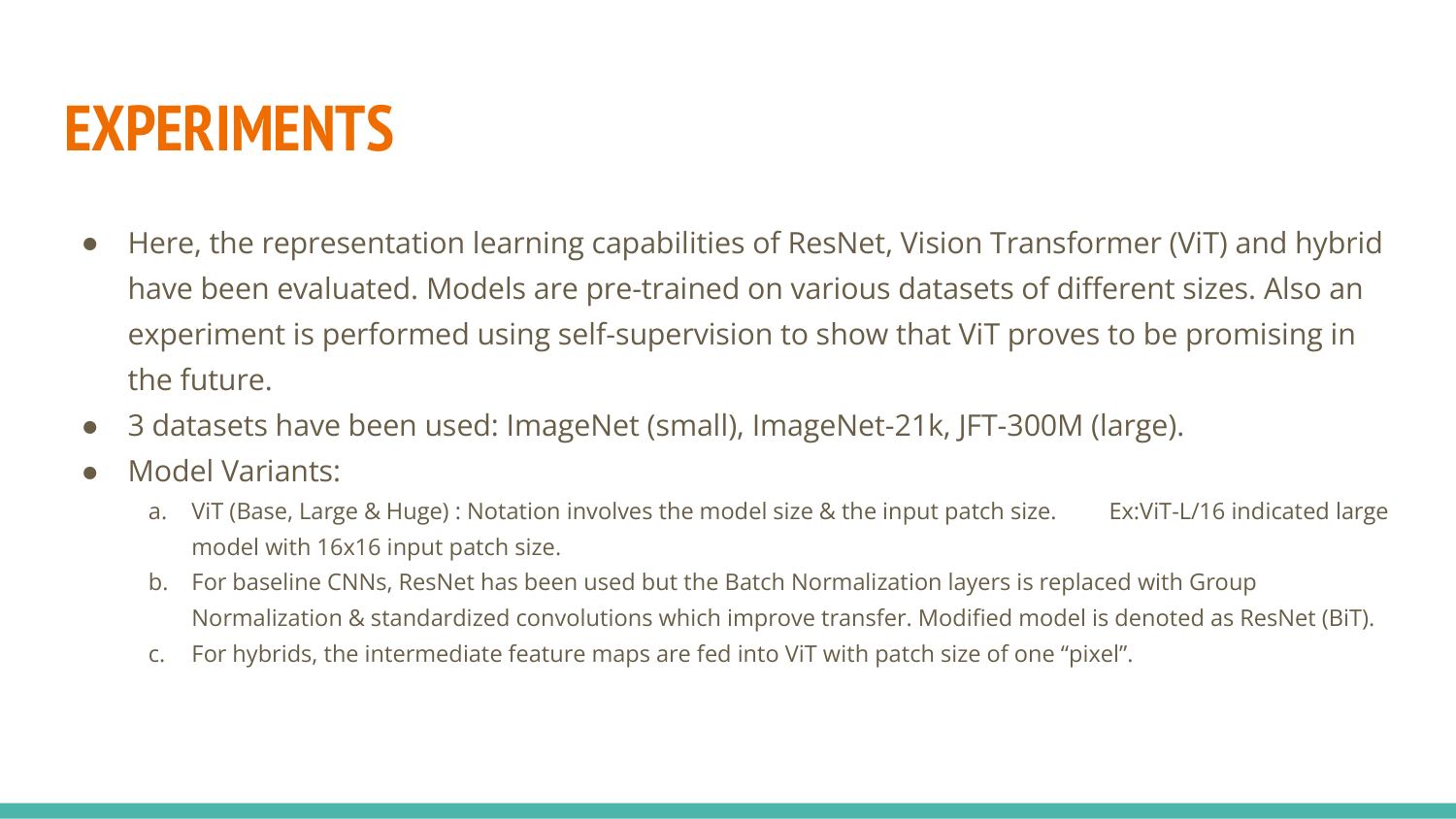

# EXPERIMENTS
Here, the representation learning capabilities of ResNet, Vision Transformer (ViT) and hybrid have been evaluated. Models are pre-trained on various datasets of different sizes. Also an experiment is performed using self-supervision to show that ViT proves to be promising in the future.
3 datasets have been used: ImageNet (small), ImageNet-21k, JFT-300M (large).
Model Variants:
ViT (Base, Large & Huge) : Notation involves the model size & the input patch size.         Ex:ViT-L/16 indicated large model with 16x16 input patch size.
For baseline CNNs, ResNet has been used but the Batch Normalization layers is replaced with Group Normalization & standardized convolutions which improve transfer. Modified model is denoted as ResNet (BiT).
For hybrids, the intermediate feature maps are fed into ViT with patch size of one “pixel”.